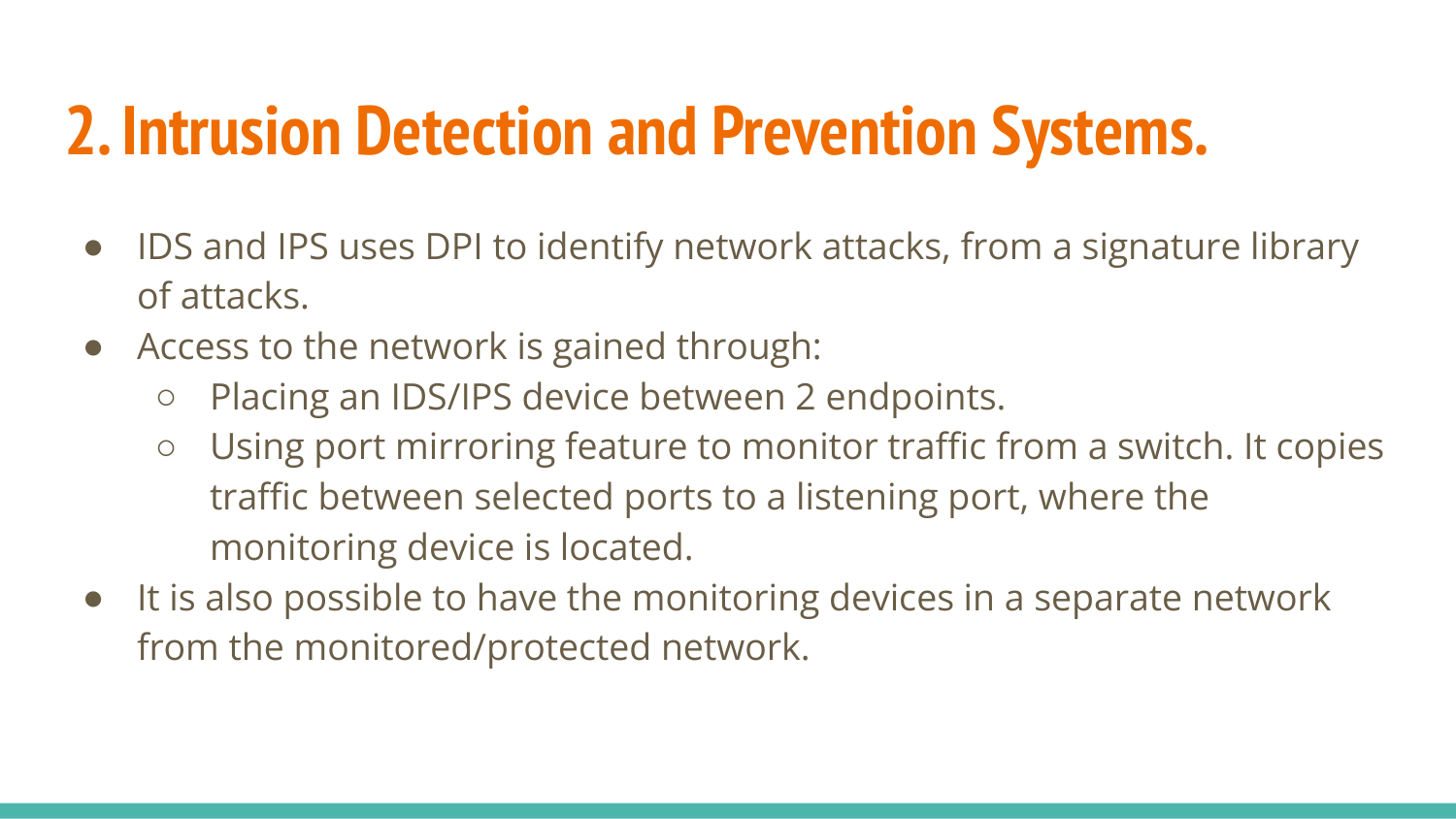

# 2. Intrusion Detection and Prevention Systems.
IDS and IPS uses DPI to identify network attacks, from a signature library of attacks.
Access to the network is gained through:
Placing an IDS/IPS device between 2 endpoints.
Using port mirroring feature to monitor traffic from a switch. It copies traffic between selected ports to a listening port, where the monitoring device is located.
It is also possible to have the monitoring devices in a separate network from the monitored/protected network.